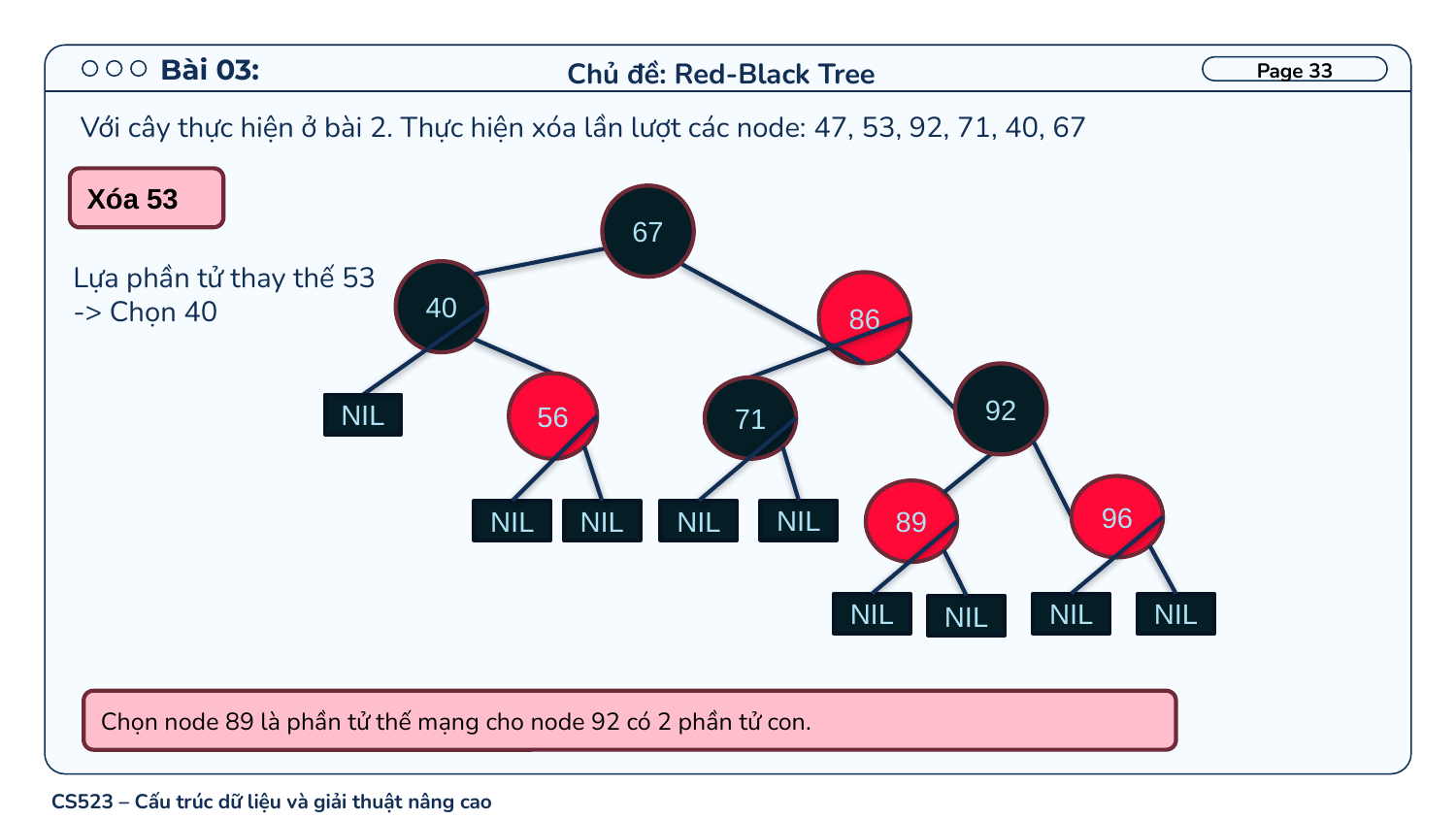

# Bài 03:
Chủ đề: Red-Black Tree
Page 33
Với cây thực hiện ở bài 2. Thực hiện xóa lần lượt các node: 47, 53, 92, 71, 40, 67
Xóa 53
67
Lựa phần tử thay thế 53 -> Chọn 40
40
86
92
56
71
NIL
96
89
NIL
NIL
NIL
NIL
NIL
NIL
NIL
NIL
Chọn node 89 là phần tử thế mạng cho node 92 có 2 phần tử con.
CS523 – Cấu trúc dữ liệu và giải thuật nâng cao